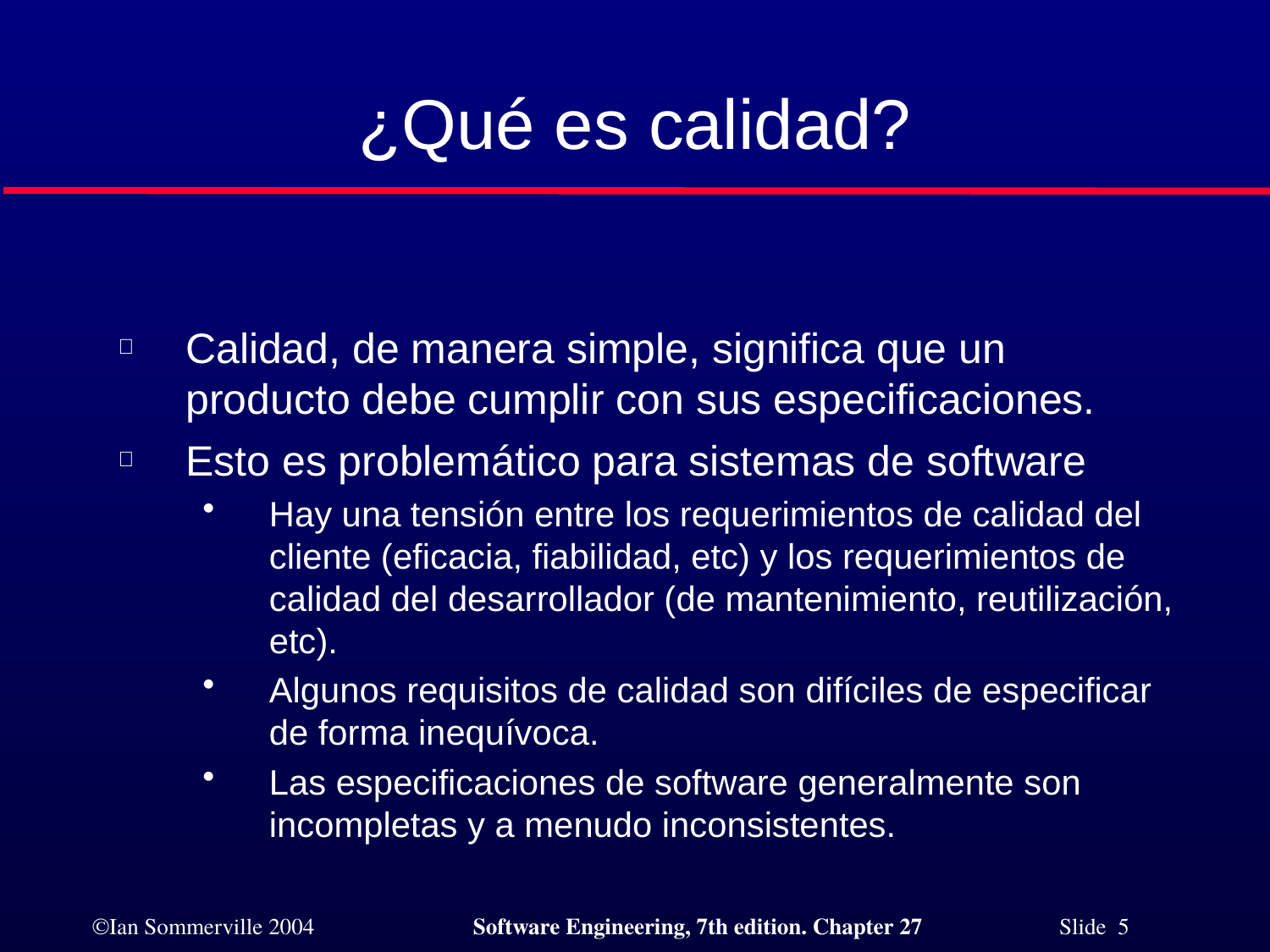

# ¿Qué es calidad?

Calidad, de manera simple, significa que un producto debe cumplir con sus especificaciones.
Esto es problemático para sistemas de software
Hay una tensión entre los requerimientos de calidad del cliente (eficacia, fiabilidad, etc) y los requerimientos de calidad del desarrollador (de mantenimiento, reutilización, etc).
Algunos requisitos de calidad son difíciles de especificar de forma inequívoca.
Las especificaciones de software generalmente son incompletas y a menudo inconsistentes.